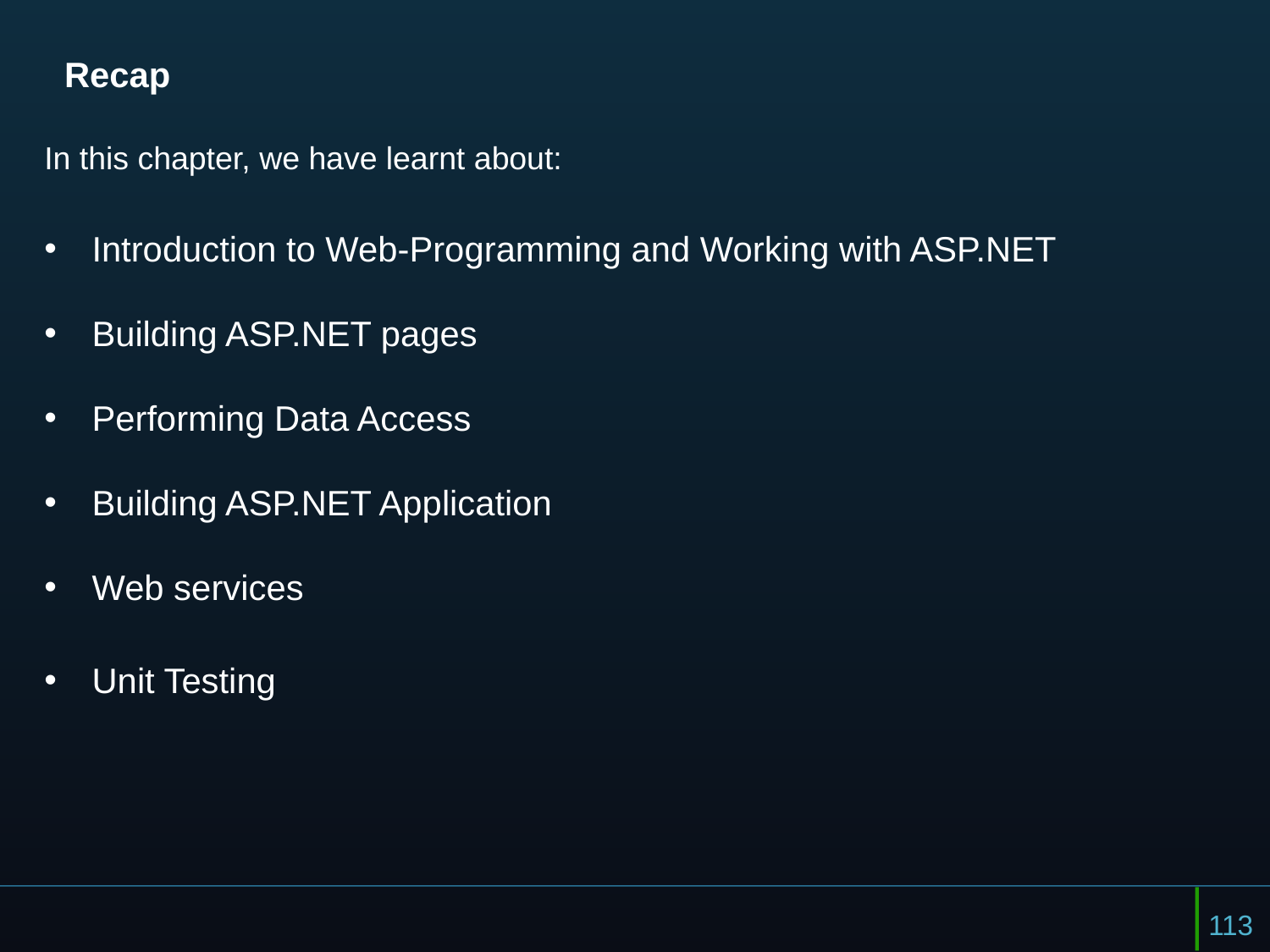

# Recap
In this chapter, we have learnt about:

Introduction to Web-Programming and Working with ASP.NET

Building ASP.NET pages

Performing Data Access

Building ASP.NET Application

Web services

Unit Testing

113